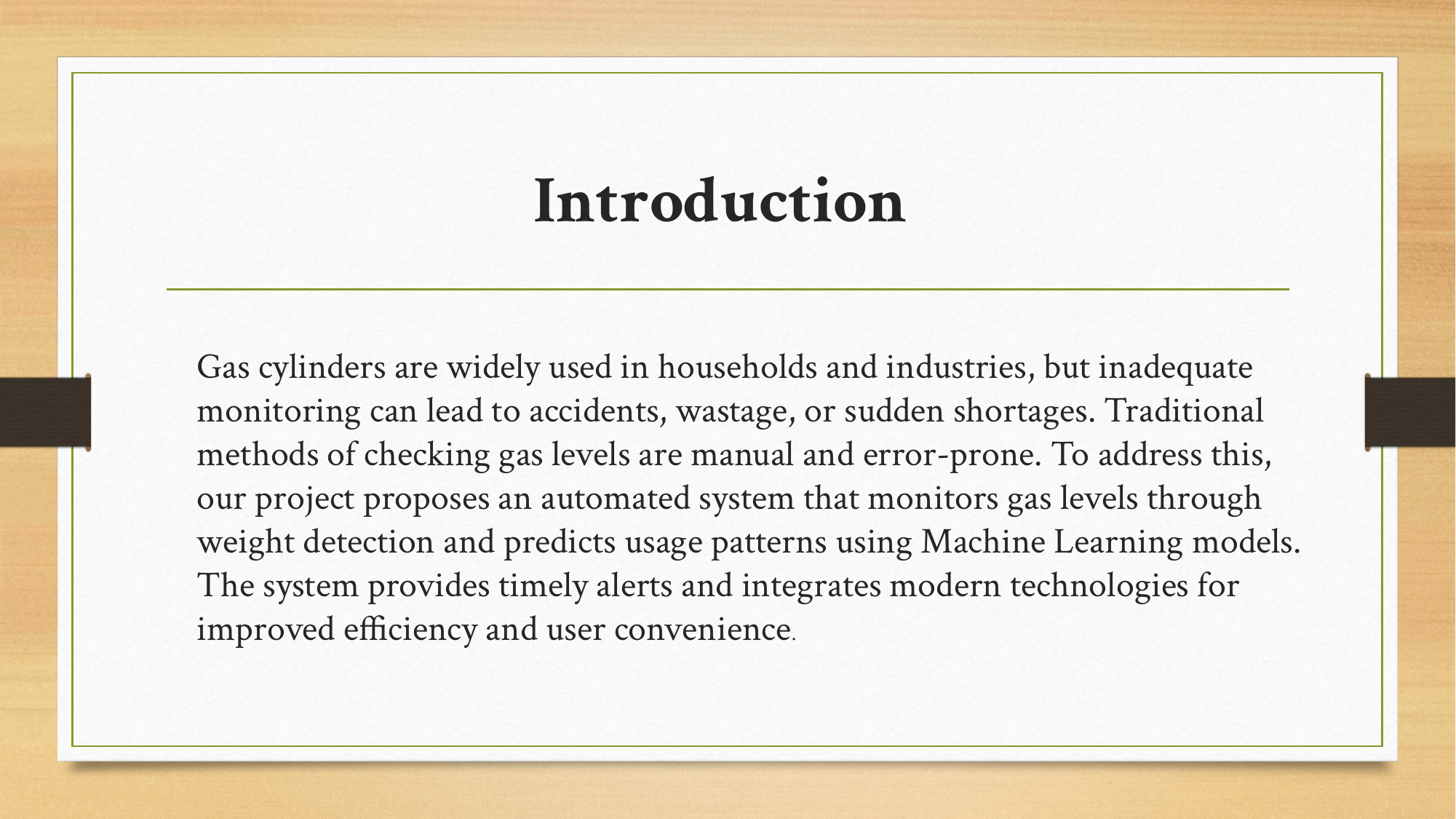

# Introduction
Gas cylinders are widely used in households and industries, but inadequate monitoring can lead to accidents, wastage, or sudden shortages. Traditional methods of checking gas levels are manual and error-prone. To address this, our project proposes an automated system that monitors gas levels through weight detection and predicts usage patterns using Machine Learning models. The system provides timely alerts and integrates modern technologies for improved efficiency and user convenience.